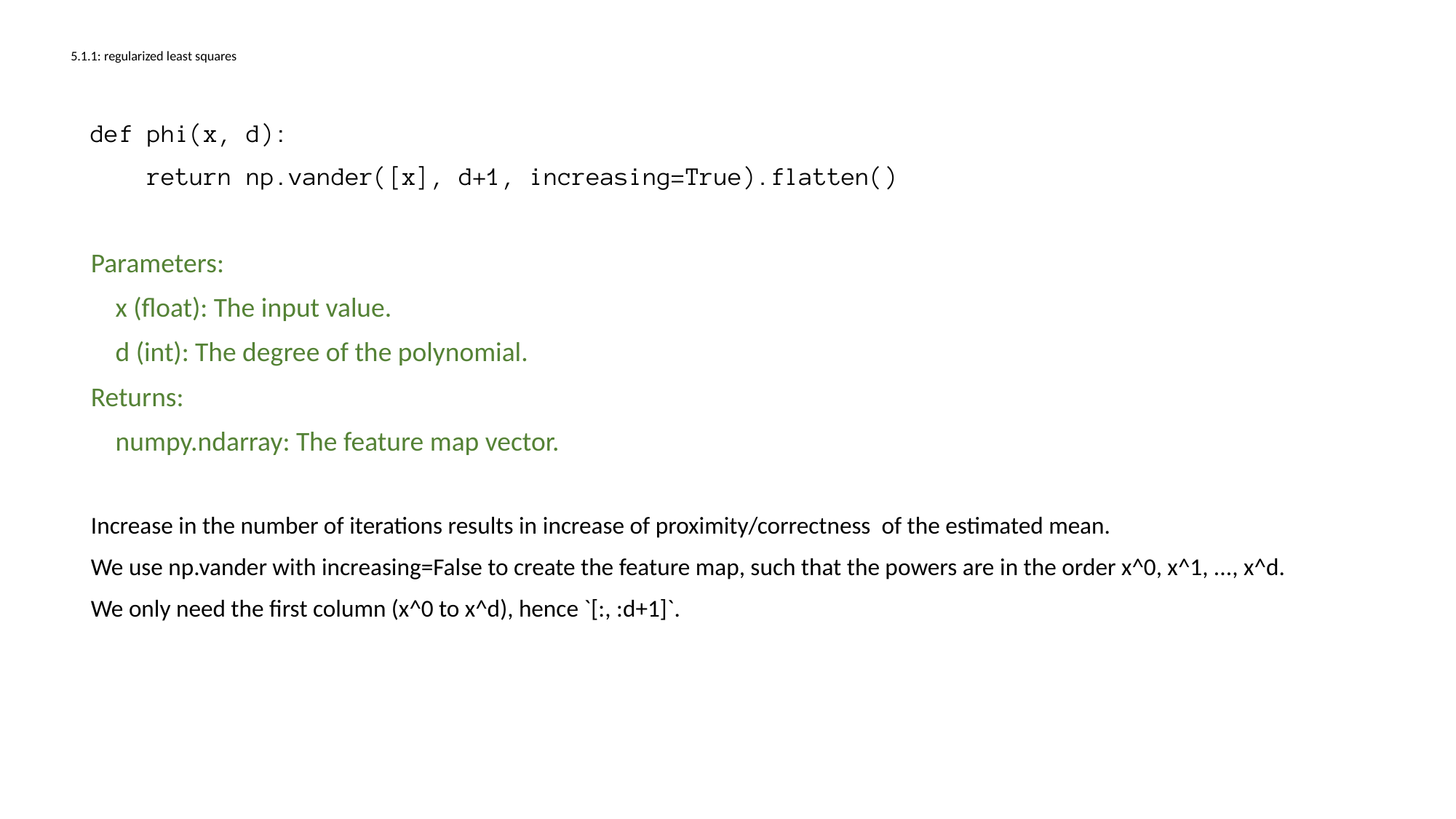

# 5.1.1: regularized least squares
def phi(x, d):
    return np.vander([x], d+1, increasing=True).flatten()

Parameters:
    x (float): The input value.
    d (int): The degree of the polynomial.
Returns:
    numpy.ndarray: The feature map vector.

Increase in the number of iterations results in increase of proximity/correctness  of the estimated mean.
We use np.vander with increasing=False to create the feature map, such that the powers are in the order x^0, x^1, ..., x^d.
We only need the first column (x^0 to x^d), hence `[:, :d+1]`.